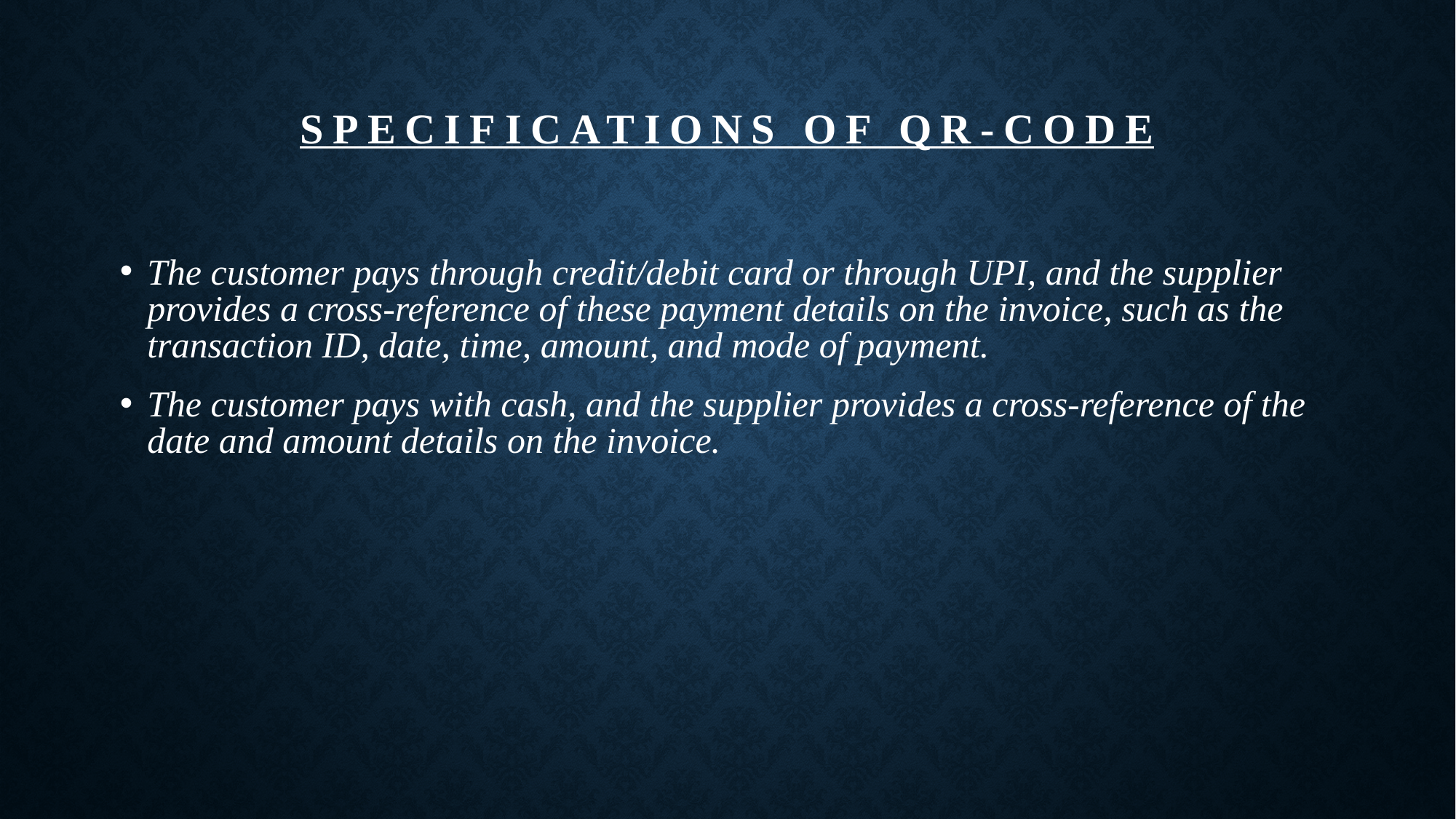

# SPECIFICATIONS OF QR-CODE
The customer pays through credit/debit card or through UPI, and the supplier provides a cross-reference of these payment details on the invoice, such as the transaction ID, date, time, amount, and mode of payment.
The customer pays with cash, and the supplier provides a cross-reference of the date and amount details on the invoice.